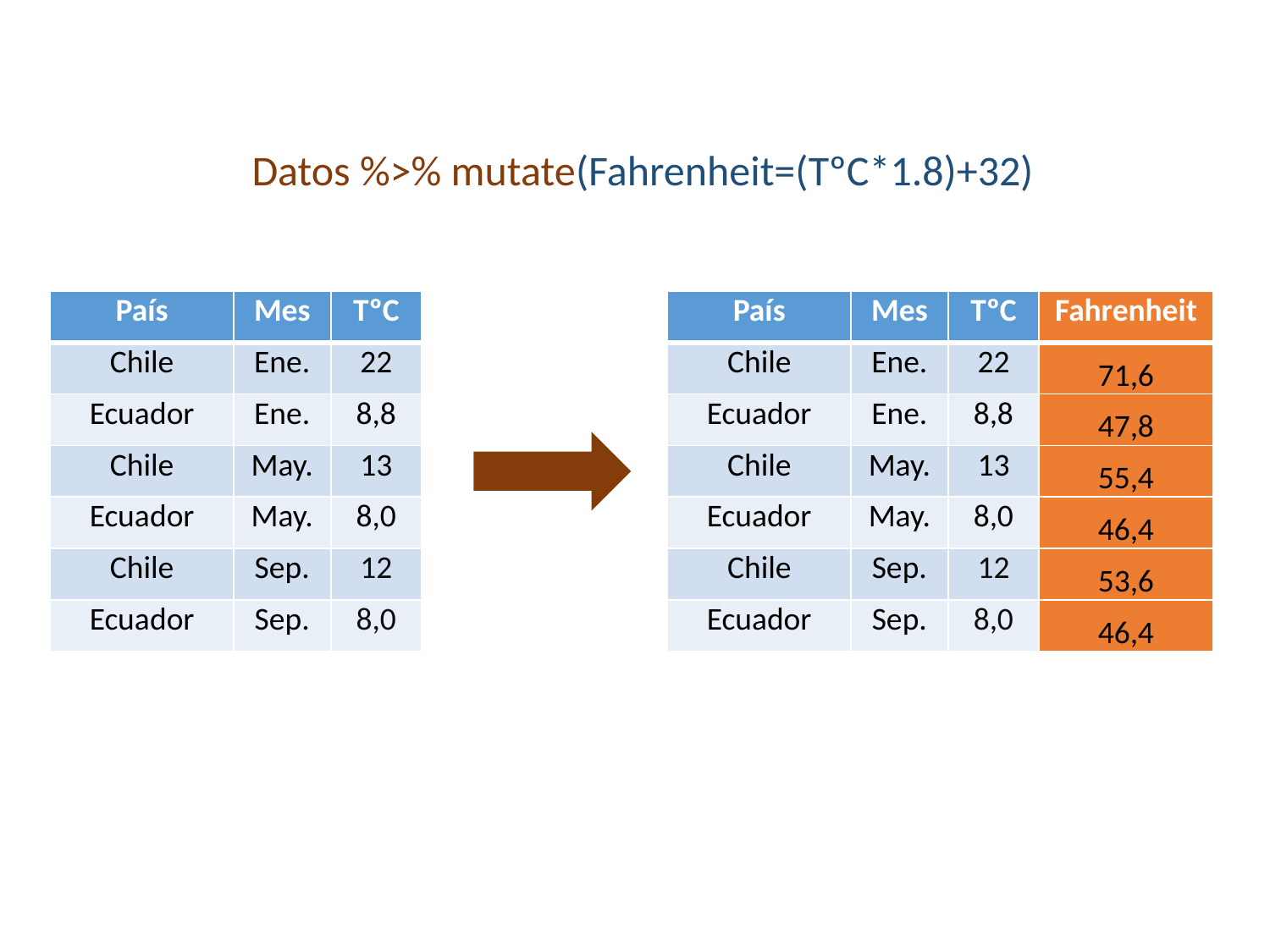

Datos %>% mutate(Fahrenheit=(TºC*1.8)+32)
| País | Mes | TºC | Fahrenheit |
| --- | --- | --- | --- |
| Chile | Ene. | 22 | 71,6 |
| Ecuador | Ene. | 8,8 | 47,8 |
| Chile | May. | 13 | 55,4 |
| Ecuador | May. | 8,0 | 46,4 |
| Chile | Sep. | 12 | 53,6 |
| Ecuador | Sep. | 8,0 | 46,4 |
| País | Mes | TºC |
| --- | --- | --- |
| Chile | Ene. | 22 |
| Ecuador | Ene. | 8,8 |
| Chile | May. | 13 |
| Ecuador | May. | 8,0 |
| Chile | Sep. | 12 |
| Ecuador | Sep. | 8,0 |